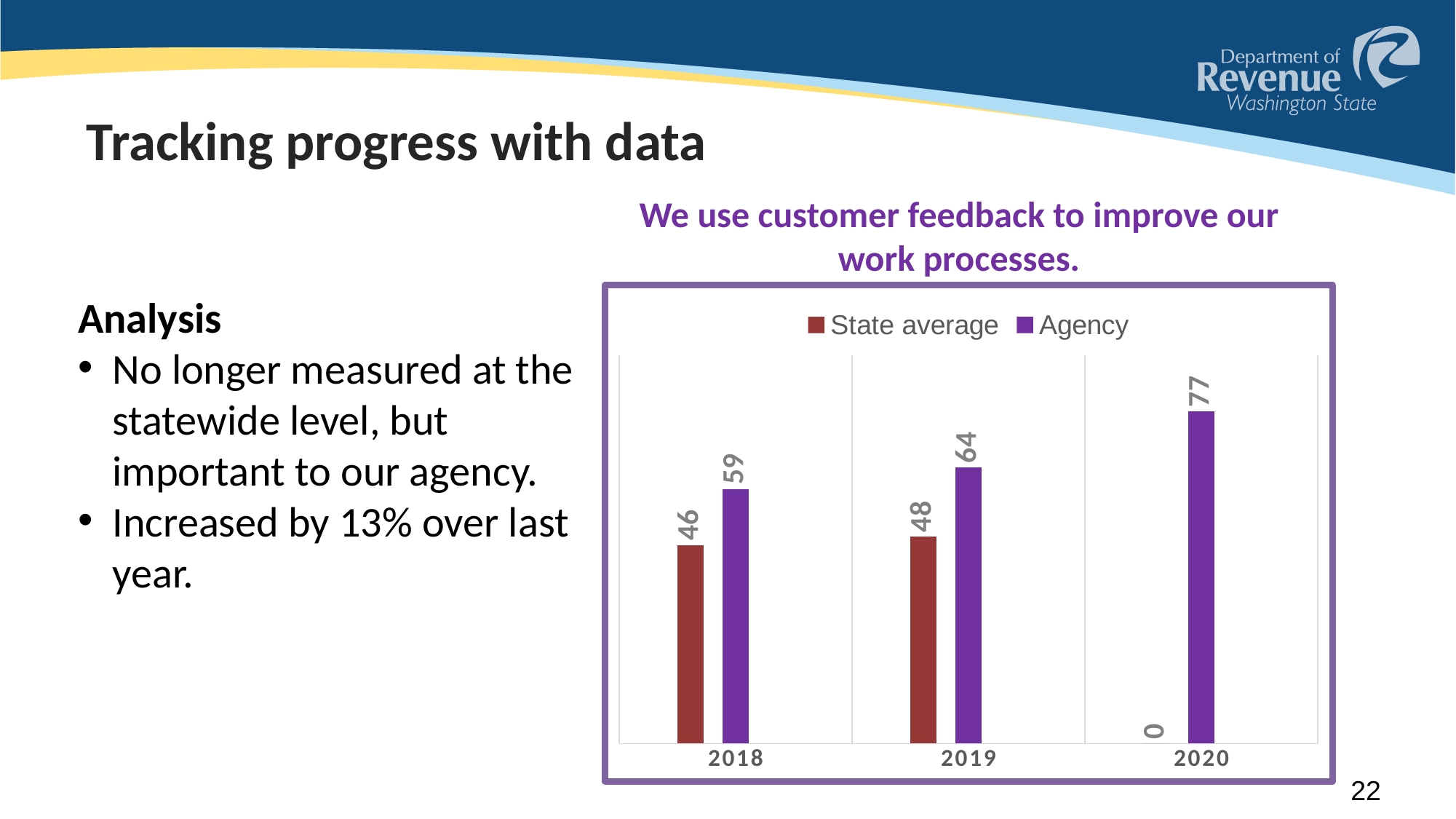

# Tracking progress with data
We use customer feedback to improve our work processes.
Analysis
No longer measured at the statewide level, but important to our agency.
Increased by 13% over last year.

### Chart

| Category |  |  |  |
|---|---|---|---|
| 2018 | 46.0 | 59.0 | None |
| 2019 | 48.0 | 64.0 | None |
| 2020 | 0.0 | 77.0 | None |